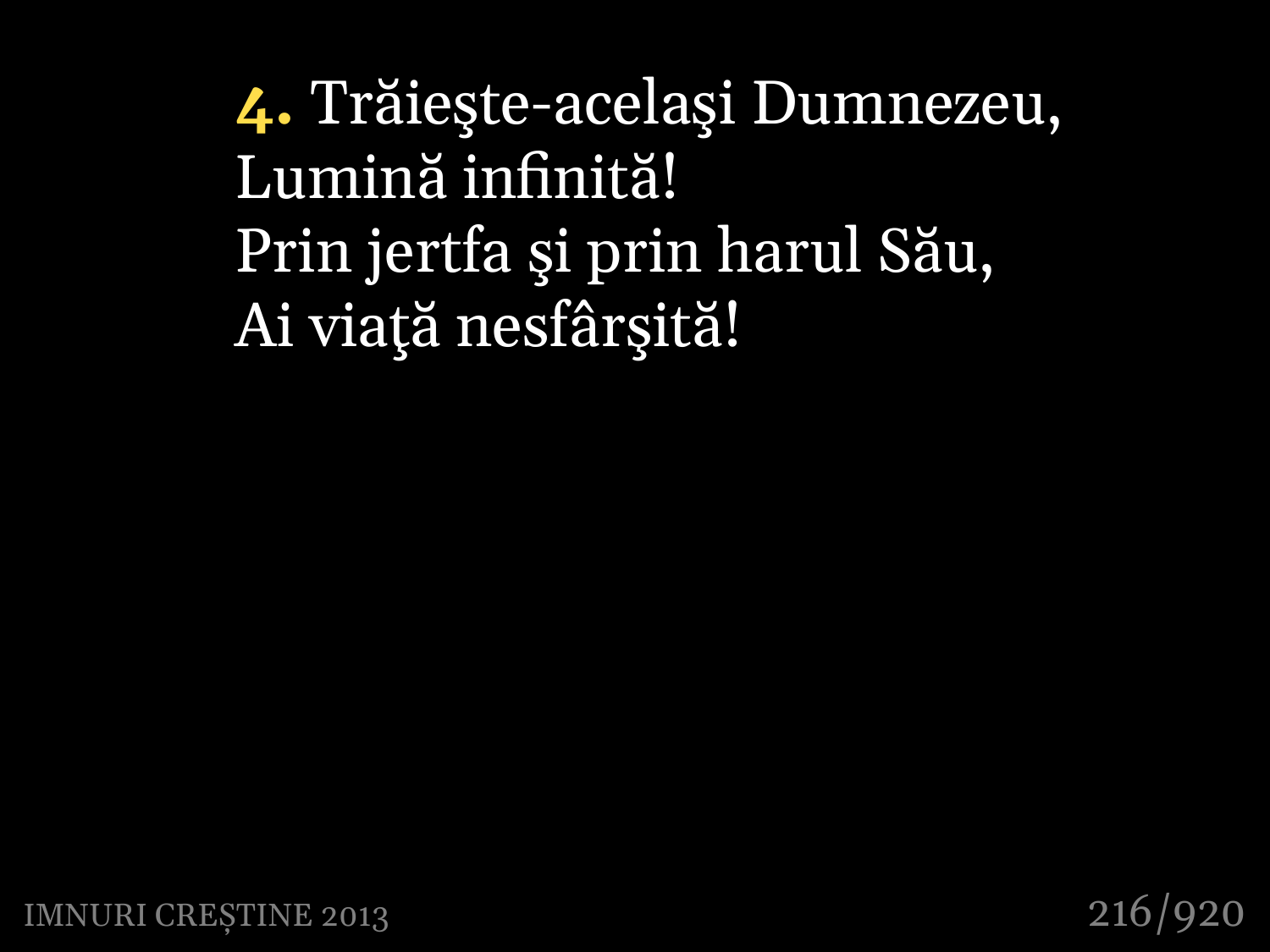

4. Trăieşte-acelaşi Dumnezeu,
Lumină infinită!
Prin jertfa şi prin harul Său,
Ai viaţă nesfârşită!
216/920
IMNURI CREȘTINE 2013